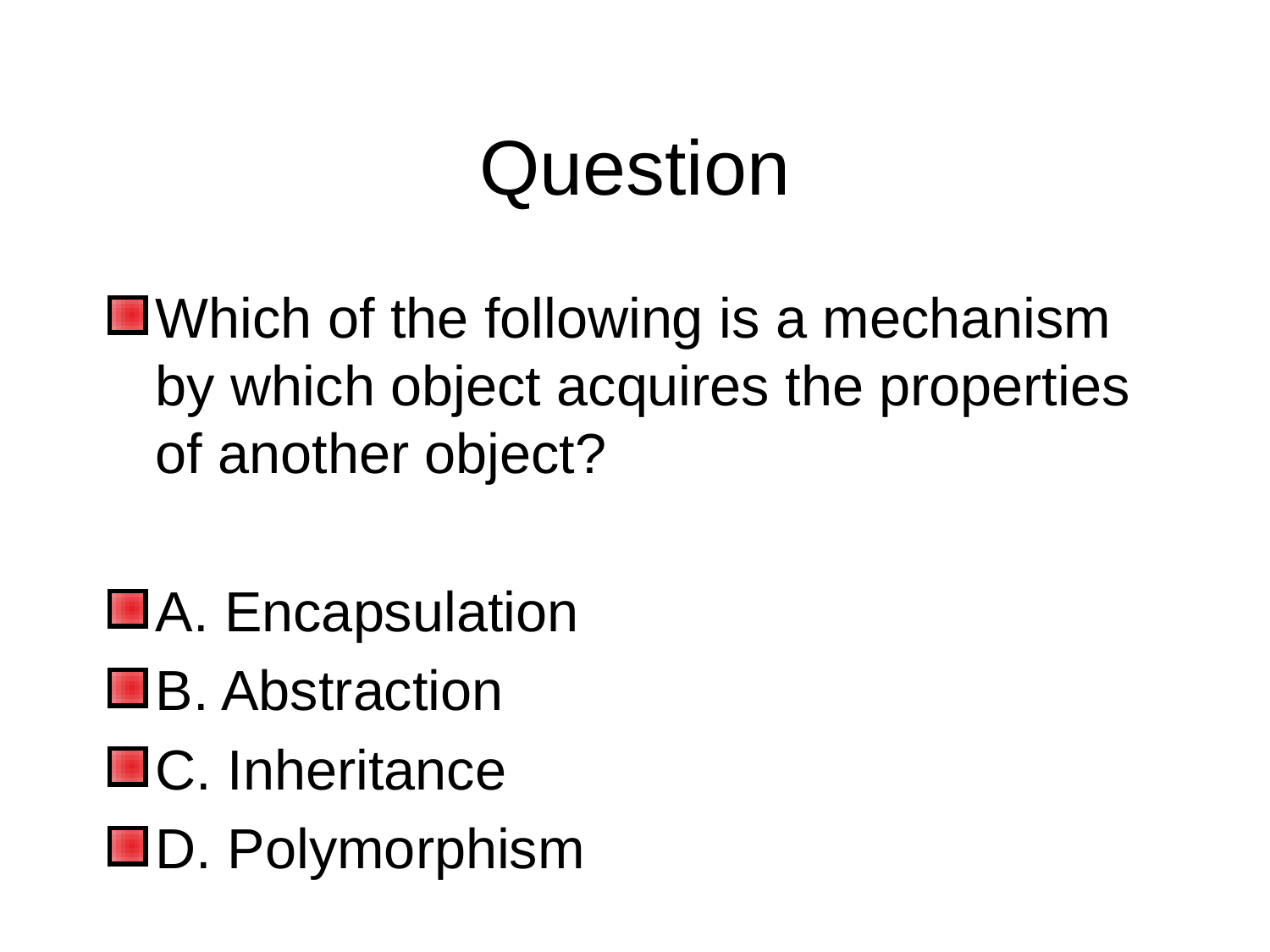

# Question
Which of the following is a mechanism by which object acquires the properties of another object?

A. Encapsulation
B. Abstraction
C. Inheritance
D. Polymorphism